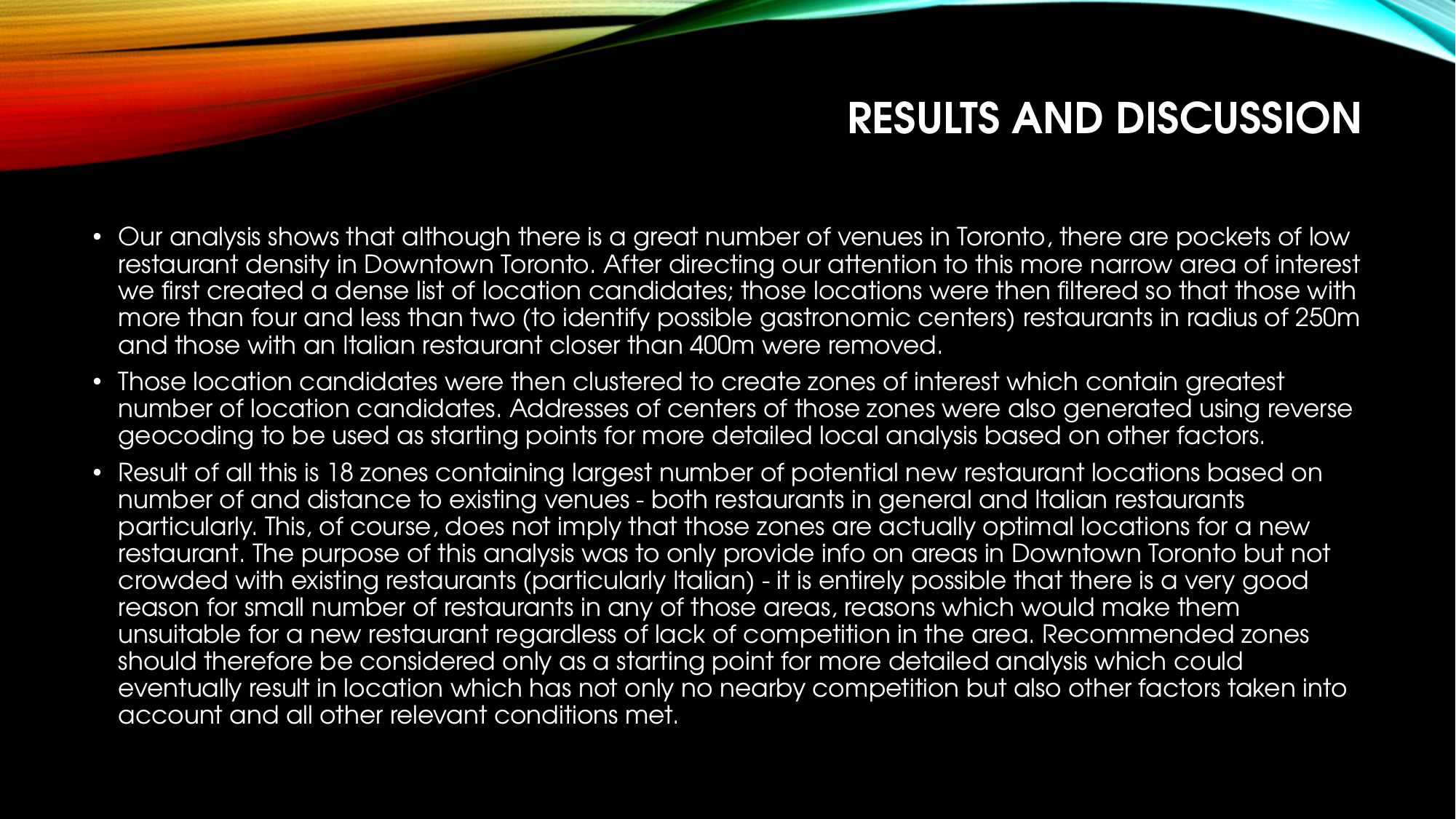

# Results and Discussion
Our analysis shows that although there is a great number of venues in Toronto, there are pockets of low restaurant density in Downtown Toronto. After directing our attention to this more narrow area of interest we first created a dense list of location candidates; those locations were then filtered so that those with more than four and less than two (to identify possible gastronomic centers) restaurants in radius of 250m and those with an Italian restaurant closer than 400m were removed.
Those location candidates were then clustered to create zones of interest which contain greatest number of location candidates. Addresses of centers of those zones were also generated using reverse geocoding to be used as starting points for more detailed local analysis based on other factors.
Result of all this is 18 zones containing largest number of potential new restaurant locations based on number of and distance to existing venues - both restaurants in general and Italian restaurants particularly. This, of course, does not imply that those zones are actually optimal locations for a new restaurant. The purpose of this analysis was to only provide info on areas in Downtown Toronto but not crowded with existing restaurants (particularly Italian) - it is entirely possible that there is a very good reason for small number of restaurants in any of those areas, reasons which would make them unsuitable for a new restaurant regardless of lack of competition in the area. Recommended zones should therefore be considered only as a starting point for more detailed analysis which could eventually result in location which has not only no nearby competition but also other factors taken into account and all other relevant conditions met.